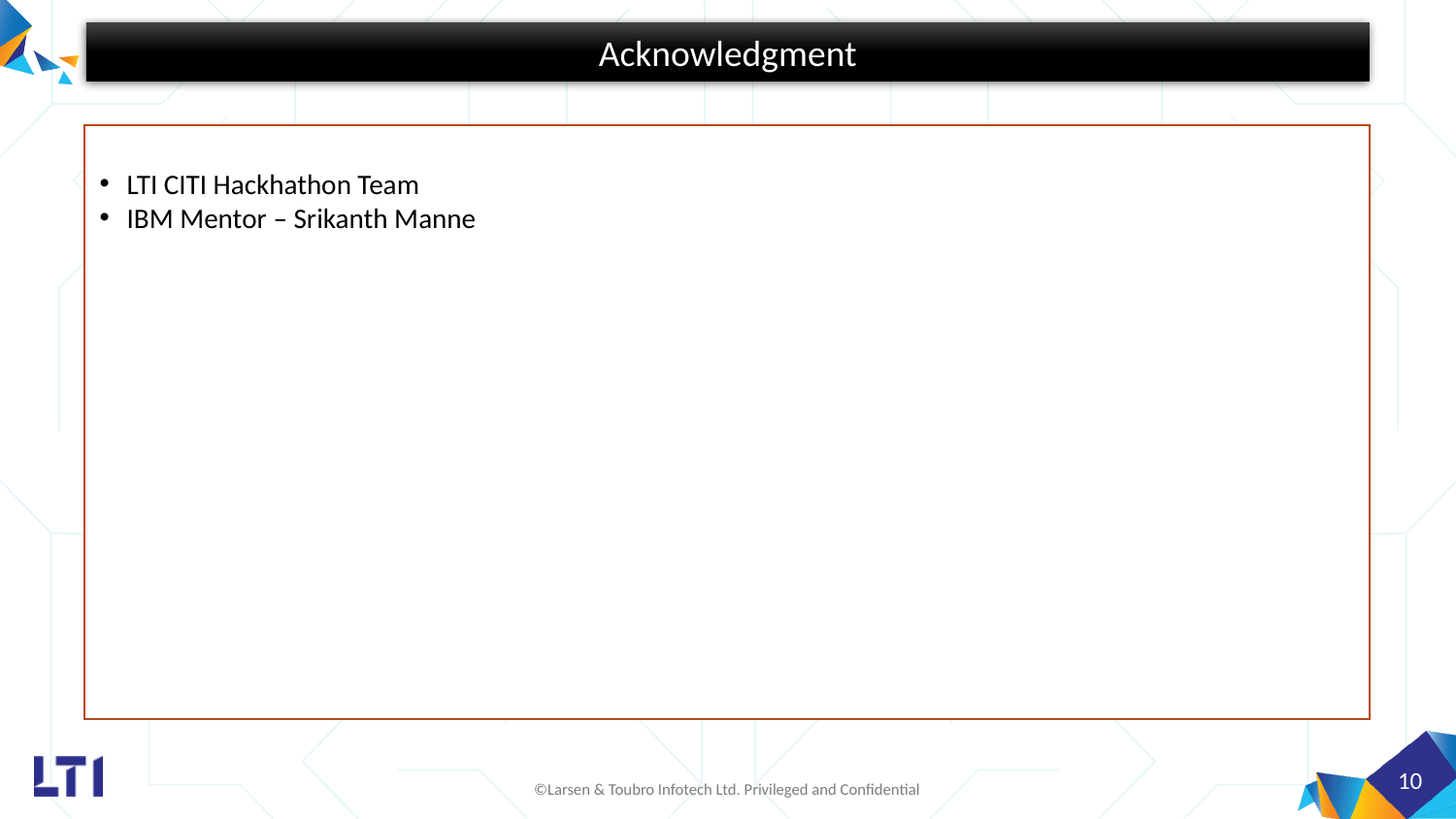

Acknowledgment

LTI CITI Hackhathon Team
IBM Mentor – Srikanth Manne